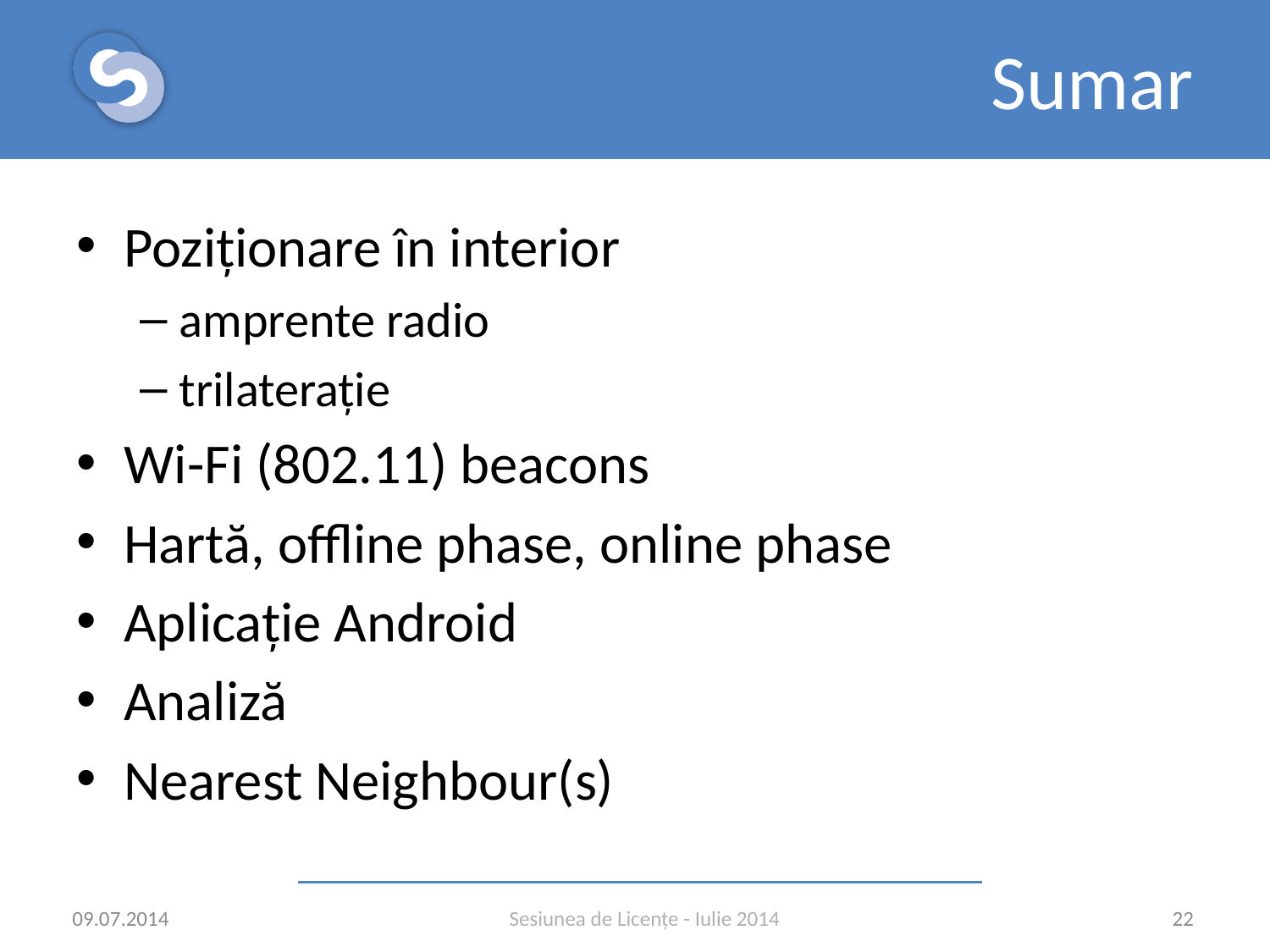

# Sumar
Poziționare în interior
amprente radio
trilaterație
Wi-Fi (802.11) beacons
Hartă, offline phase, online phase
Aplicație Android
Analiză
Nearest Neighbour(s)
09.07.2014
22
Sesiunea de Licențe - Iulie 2014